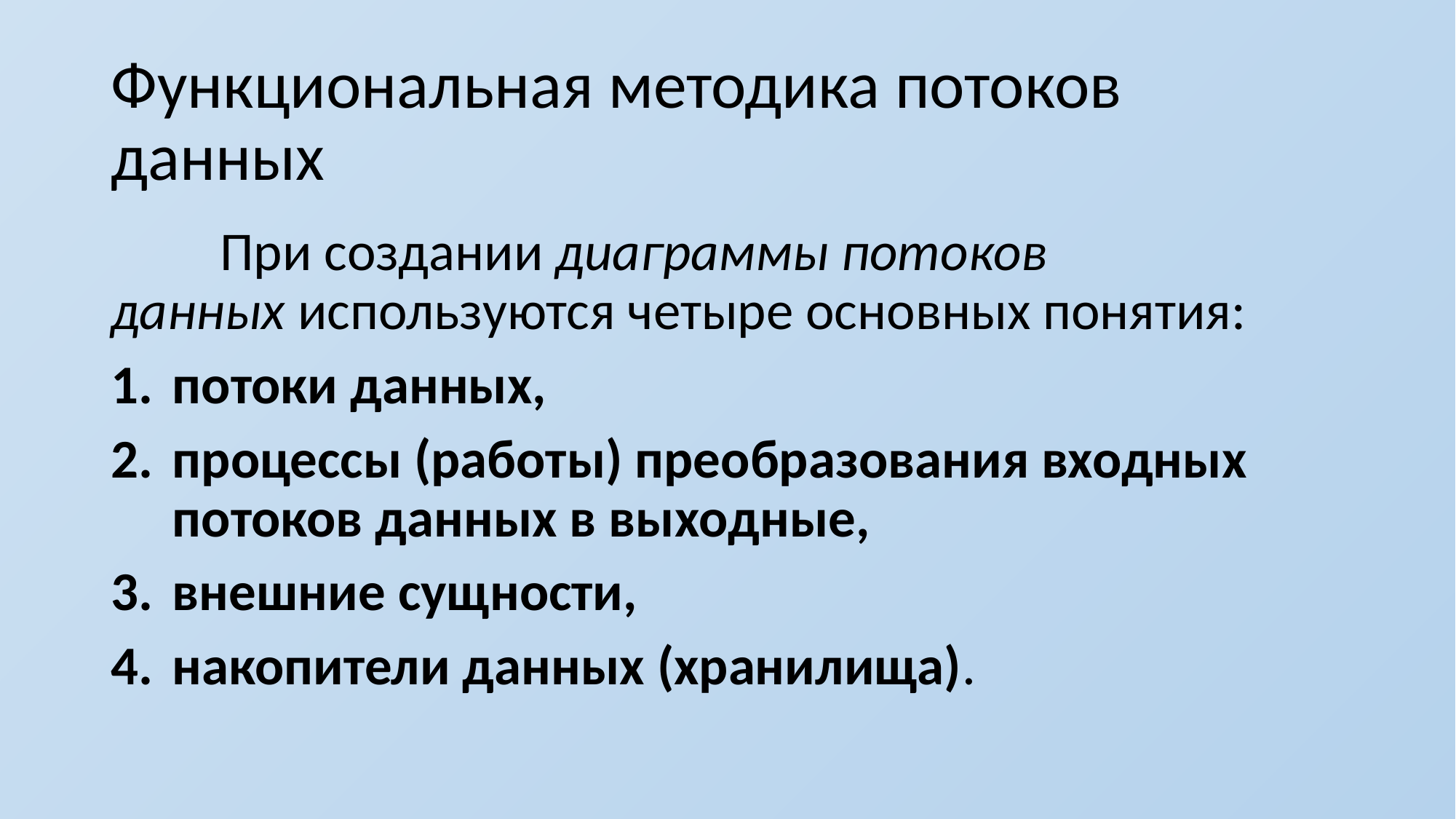

# Функциональная методика потоков данных
	При создании диаграммы потоков данных используются четыре основных понятия:
потоки данных,
процессы (работы) преобразования входных потоков данных в выходные,
внешние сущности,
накопители данных (хранилища).